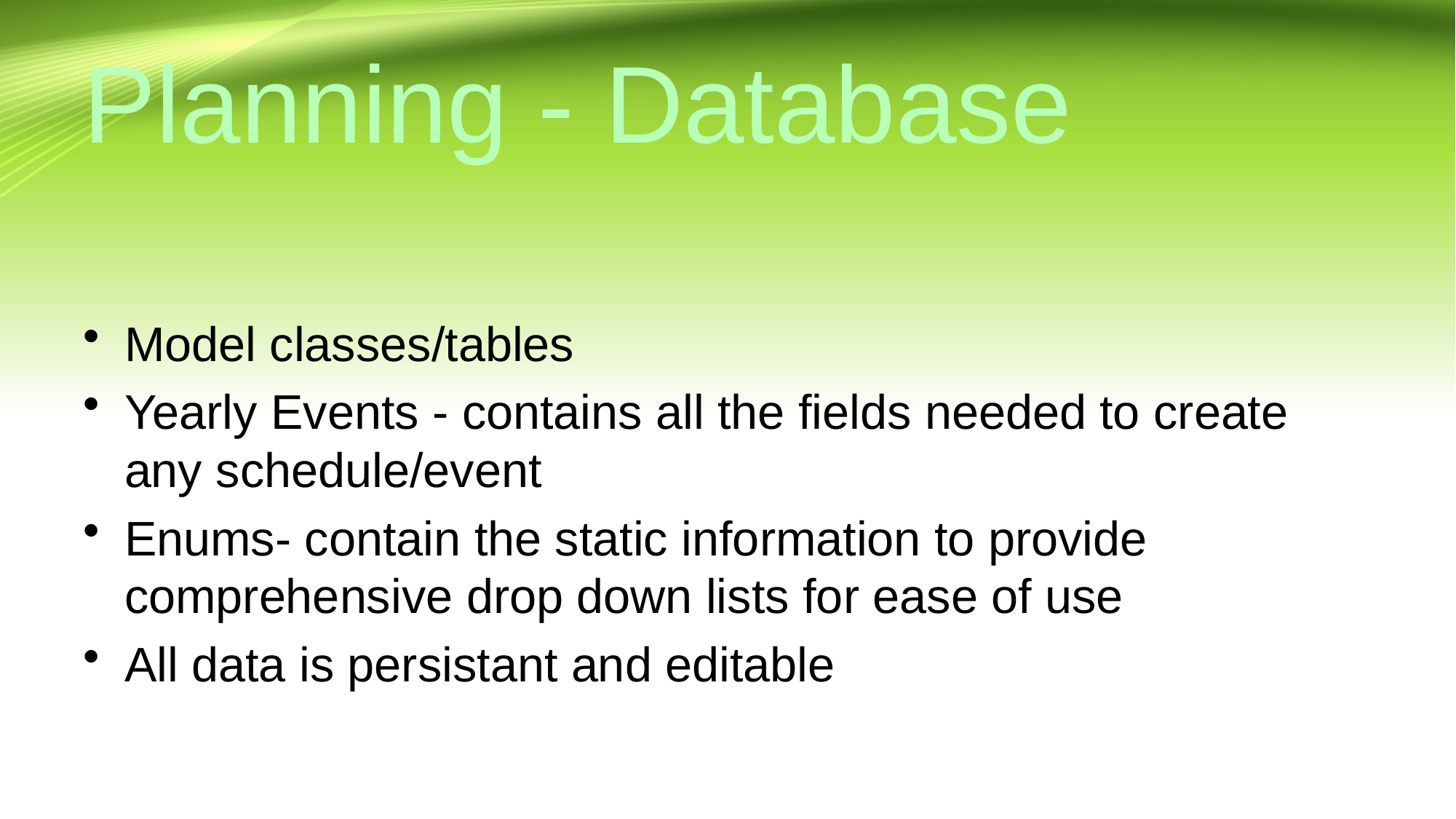

# Planning - Database
Model classes/tables
Yearly Events - contains all the fields needed to create any schedule/event
Enums- contain the static information to provide comprehensive drop down lists for ease of use
All data is persistant and editable